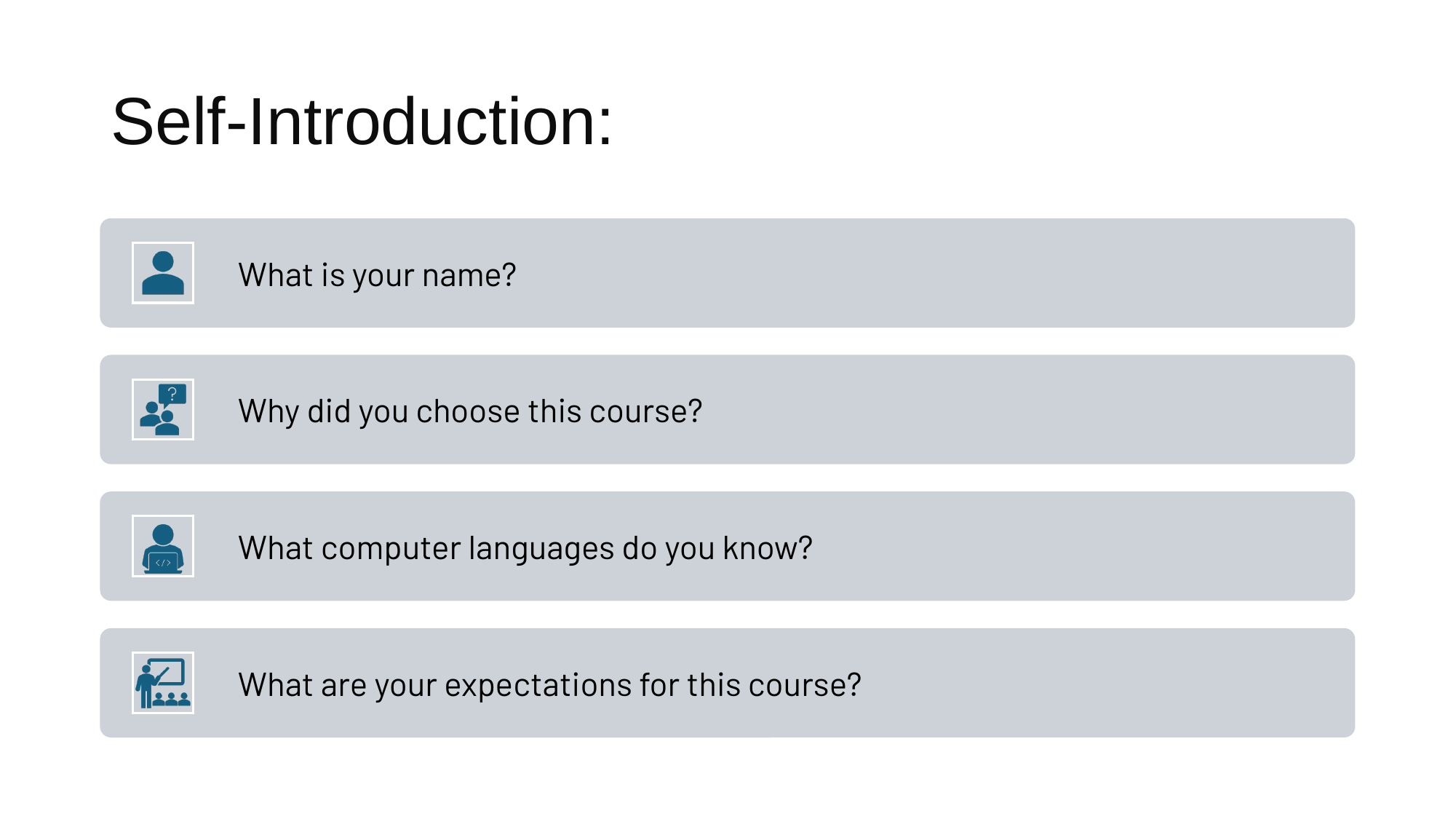

# Self-Introduction:
What is your name?
Why did you choose this course?
What computer languages do you know?
What are your expectations for this course?